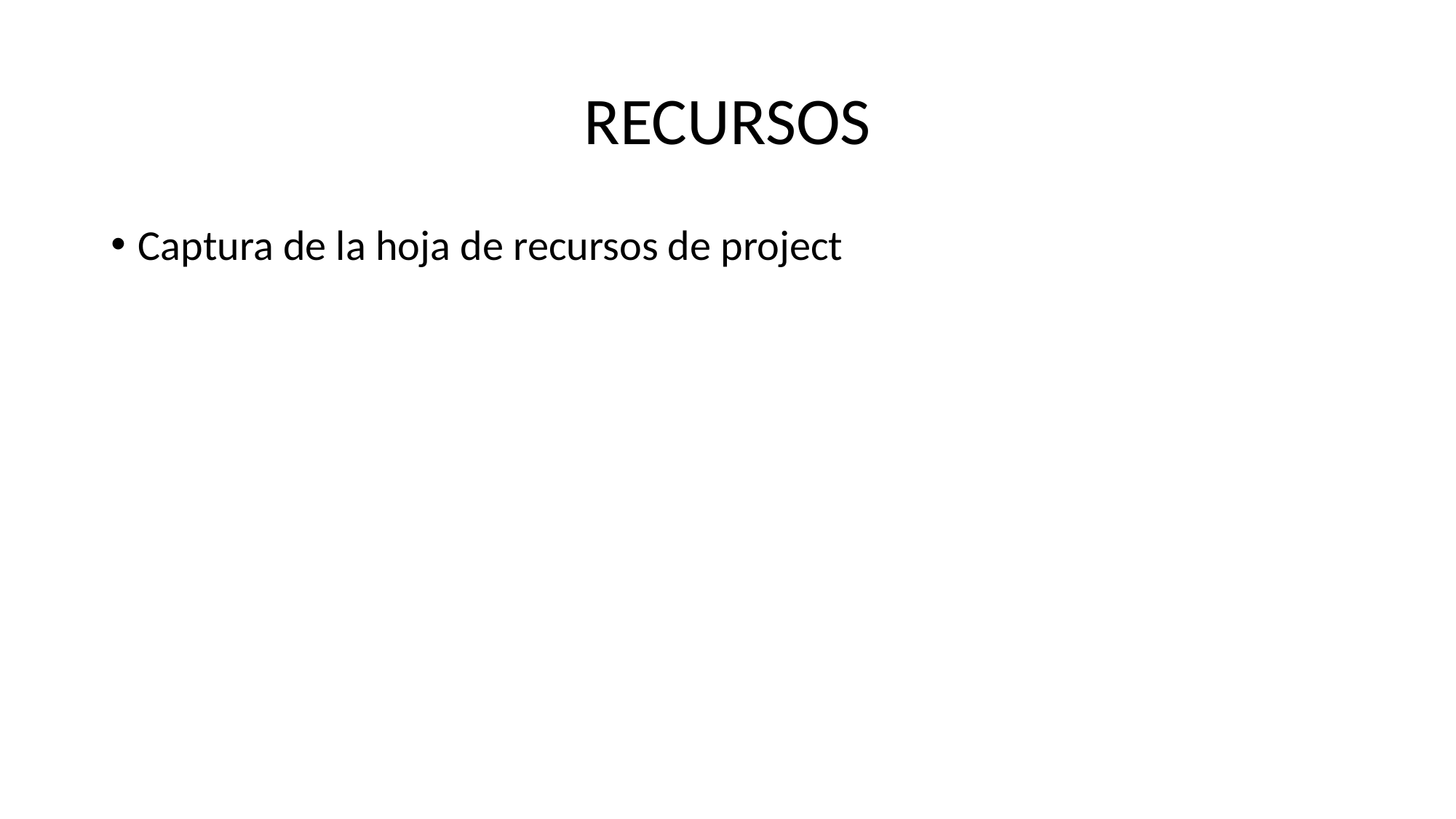

# RECURSOS
Captura de la hoja de recursos de project